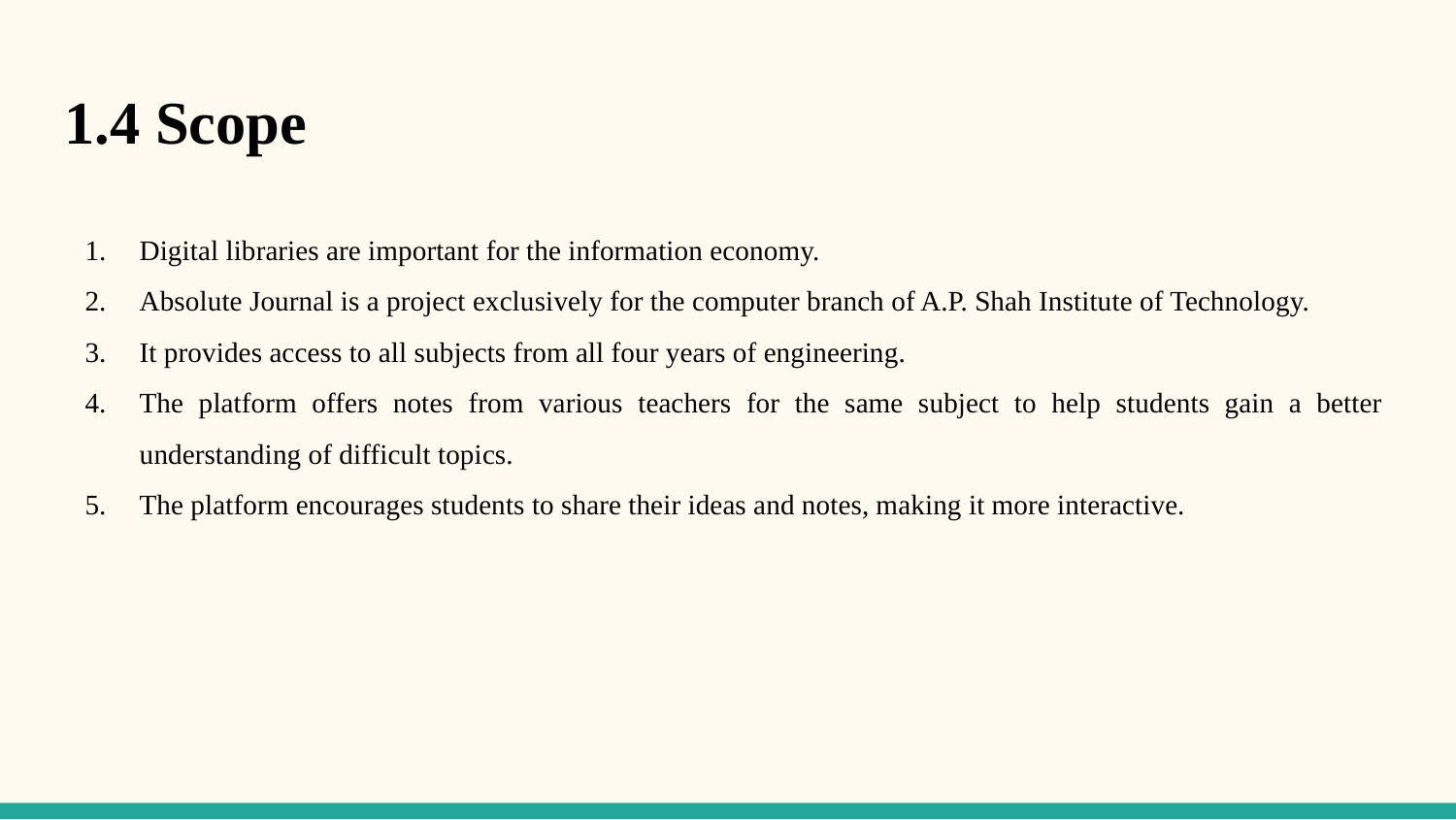

# 1.4 Scope
Digital libraries are important for the information economy.
Absolute Journal is a project exclusively for the computer branch of A.P. Shah Institute of Technology.
It provides access to all subjects from all four years of engineering.
The platform offers notes from various teachers for the same subject to help students gain a better understanding of difficult topics.
The platform encourages students to share their ideas and notes, making it more interactive.